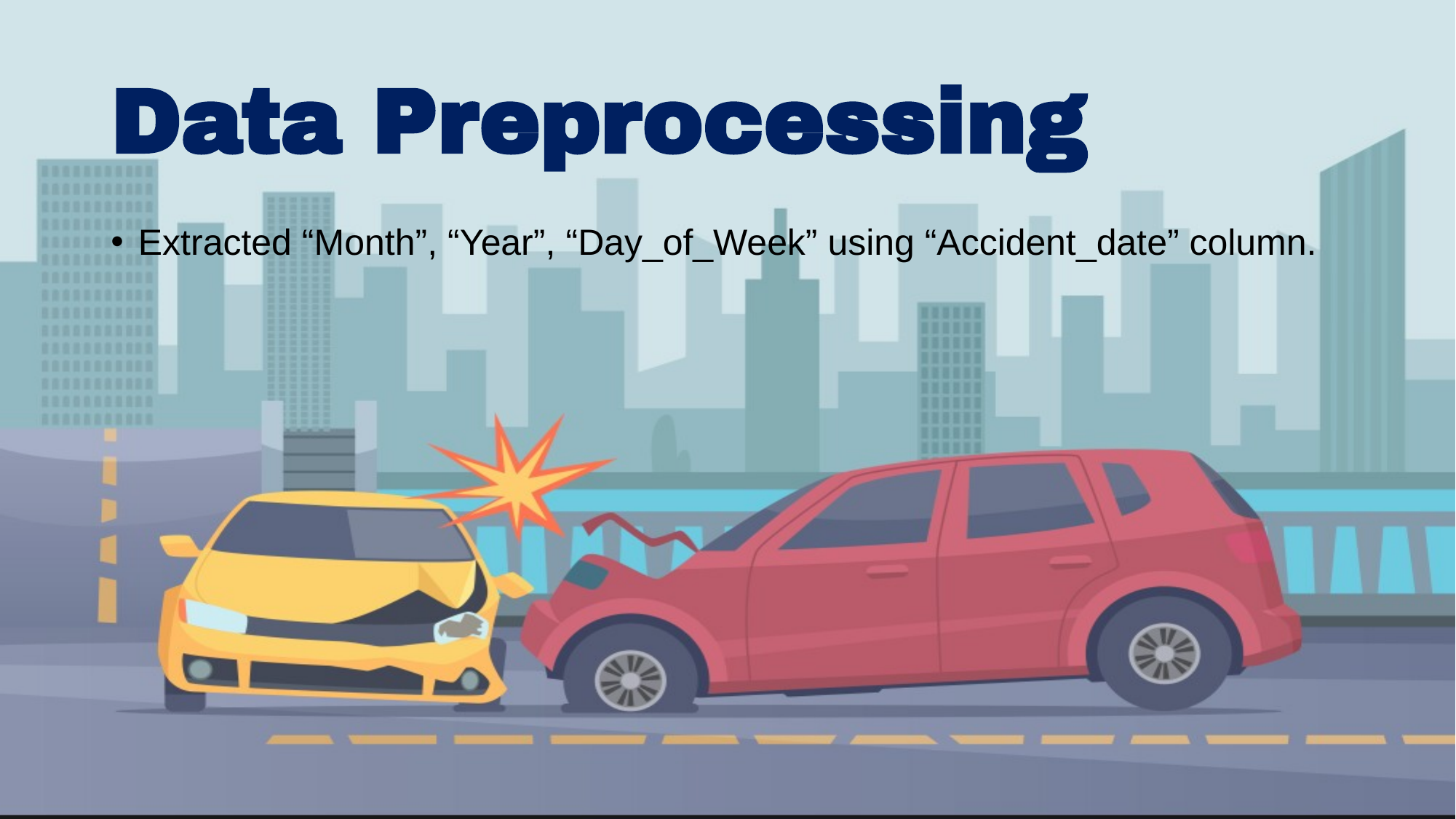

# Data Preprocessing
Extracted “Month”, “Year”, “Day_of_Week” using “Accident_date” column.